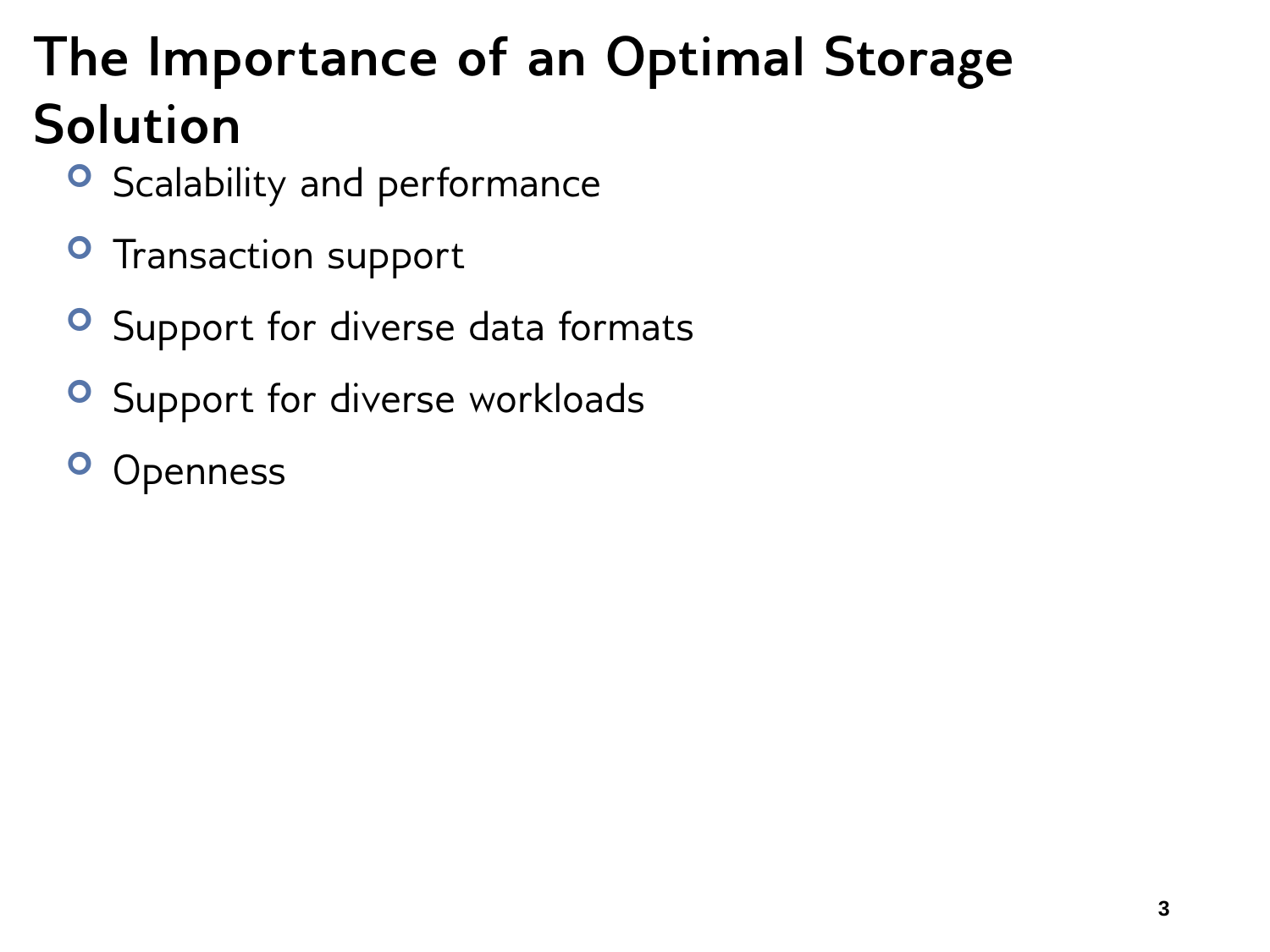

# The Importance of an Optimal Storage Solution
Scalability and performance
Transaction support
Support for diverse data formats
Support for diverse workloads
Openness
3